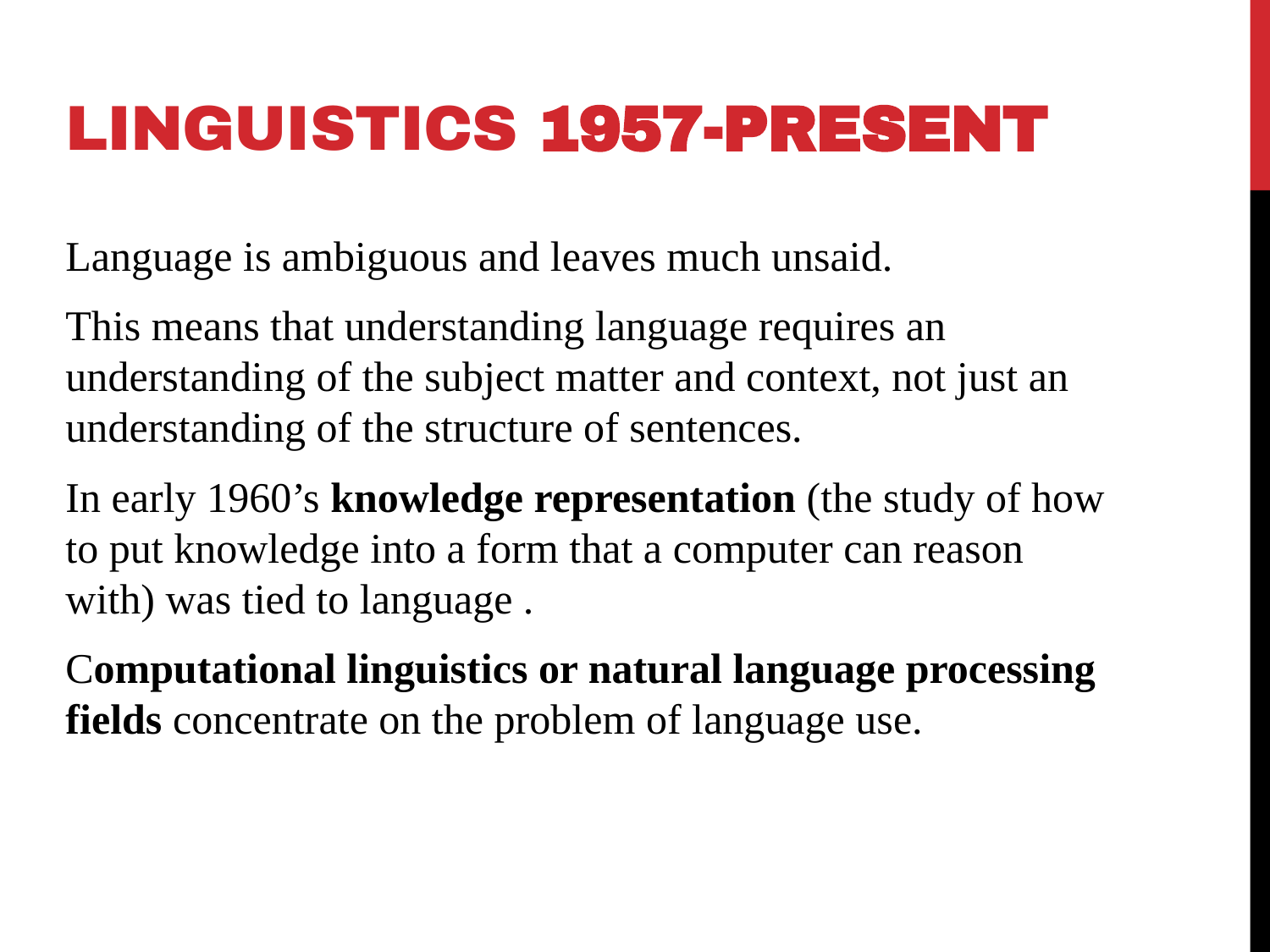

# Linguistics 1957-present
Language is ambiguous and leaves much unsaid.
This means that understanding language requires an understanding of the subject matter and context, not just an understanding of the structure of sentences.
In early 1960’s knowledge representation (the study of how to put knowledge into a form that a computer can reason with) was tied to language .
Computational linguistics or natural language processing fields concentrate on the problem of language use.